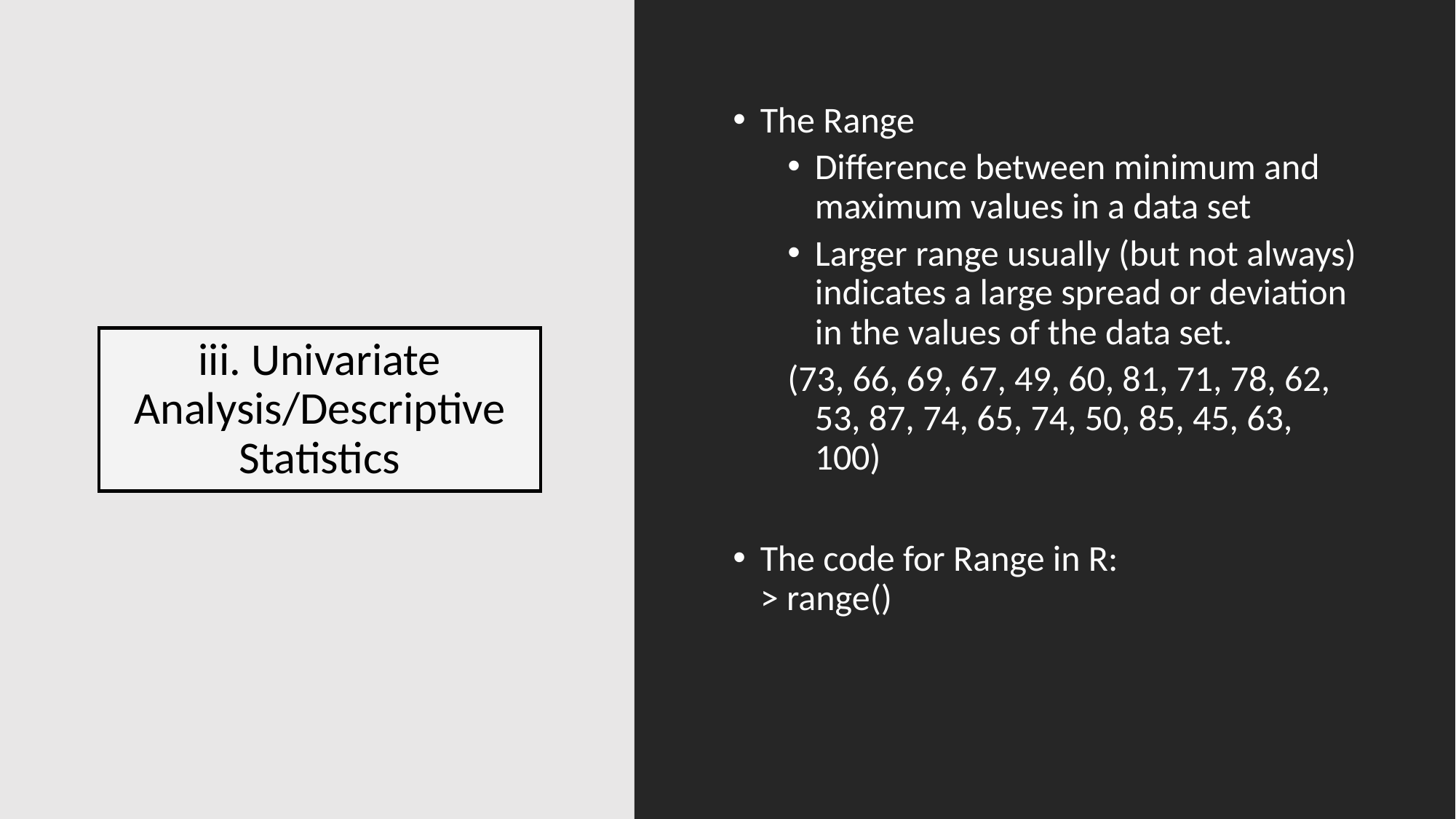

The Range
Difference between minimum and maximum values in a data set
Larger range usually (but not always) indicates a large spread or deviation in the values of the data set.
(73, 66, 69, 67, 49, 60, 81, 71, 78, 62, 53, 87, 74, 65, 74, 50, 85, 45, 63, 100)

The code for Range in R:
> range()

# iii. Univariate Analysis/Descriptive Statistics